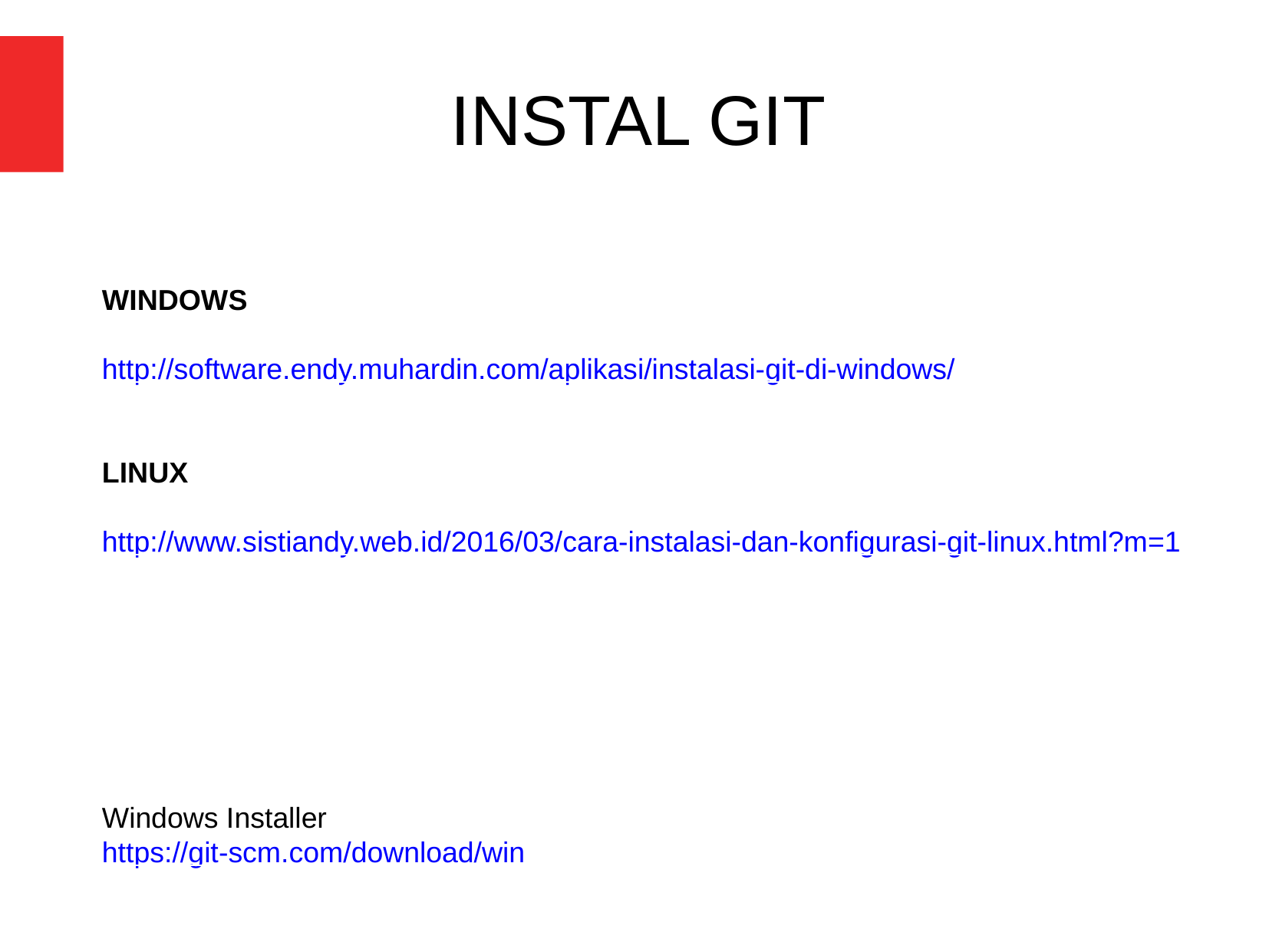

INSTAL GIT
WINDOWS

http://software.endy.muhardin.com/aplikasi/instalasi-git-di-windows/

LINUX

http://www.sistiandy.web.id/2016/03/cara-instalasi-dan-konfigurasi-git-linux.html?m=1

Windows Installer
https://git-scm.com/download/win